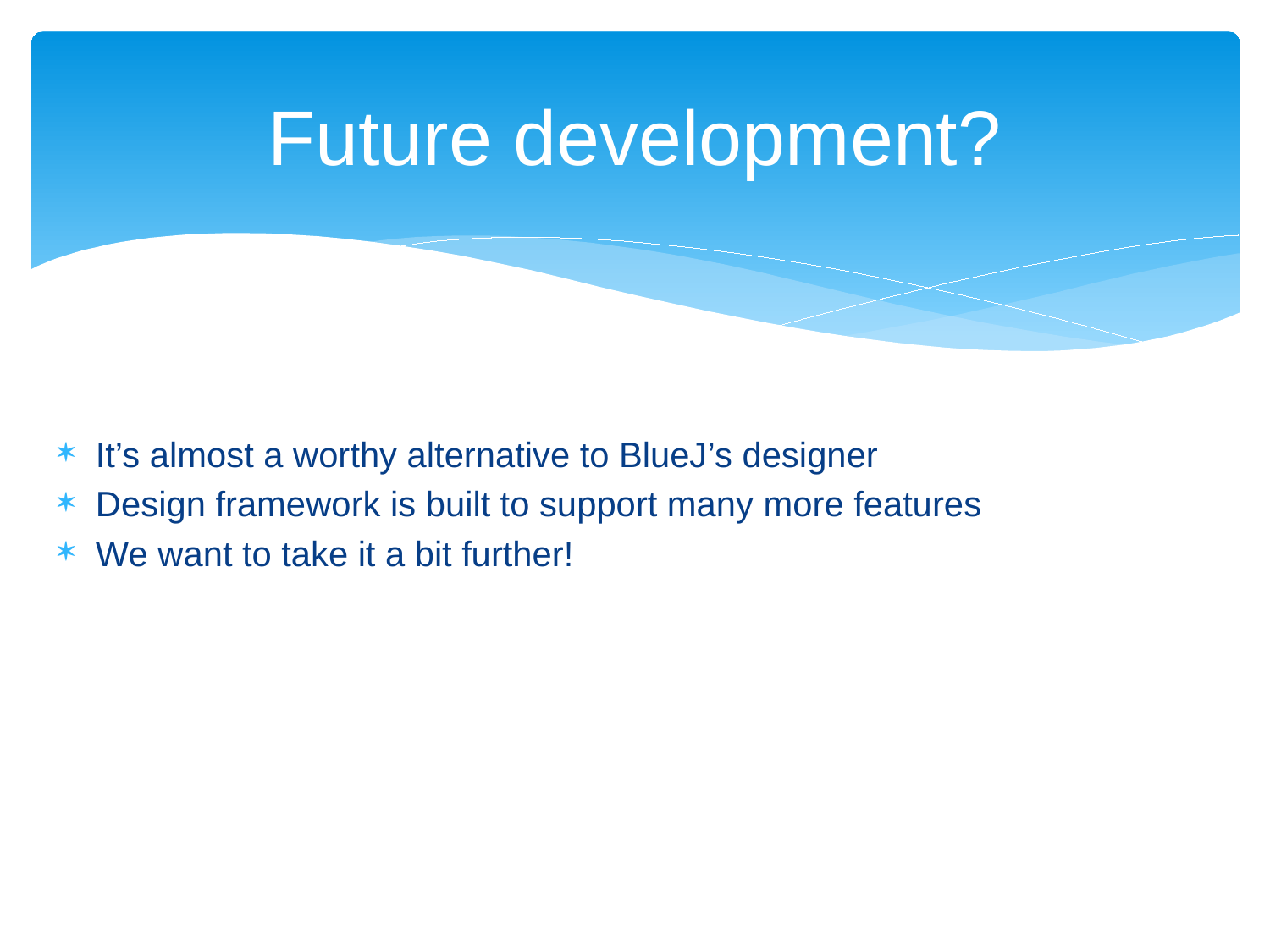

# Future development?
It’s almost a worthy alternative to BlueJ’s designer
Design framework is built to support many more features
We want to take it a bit further!